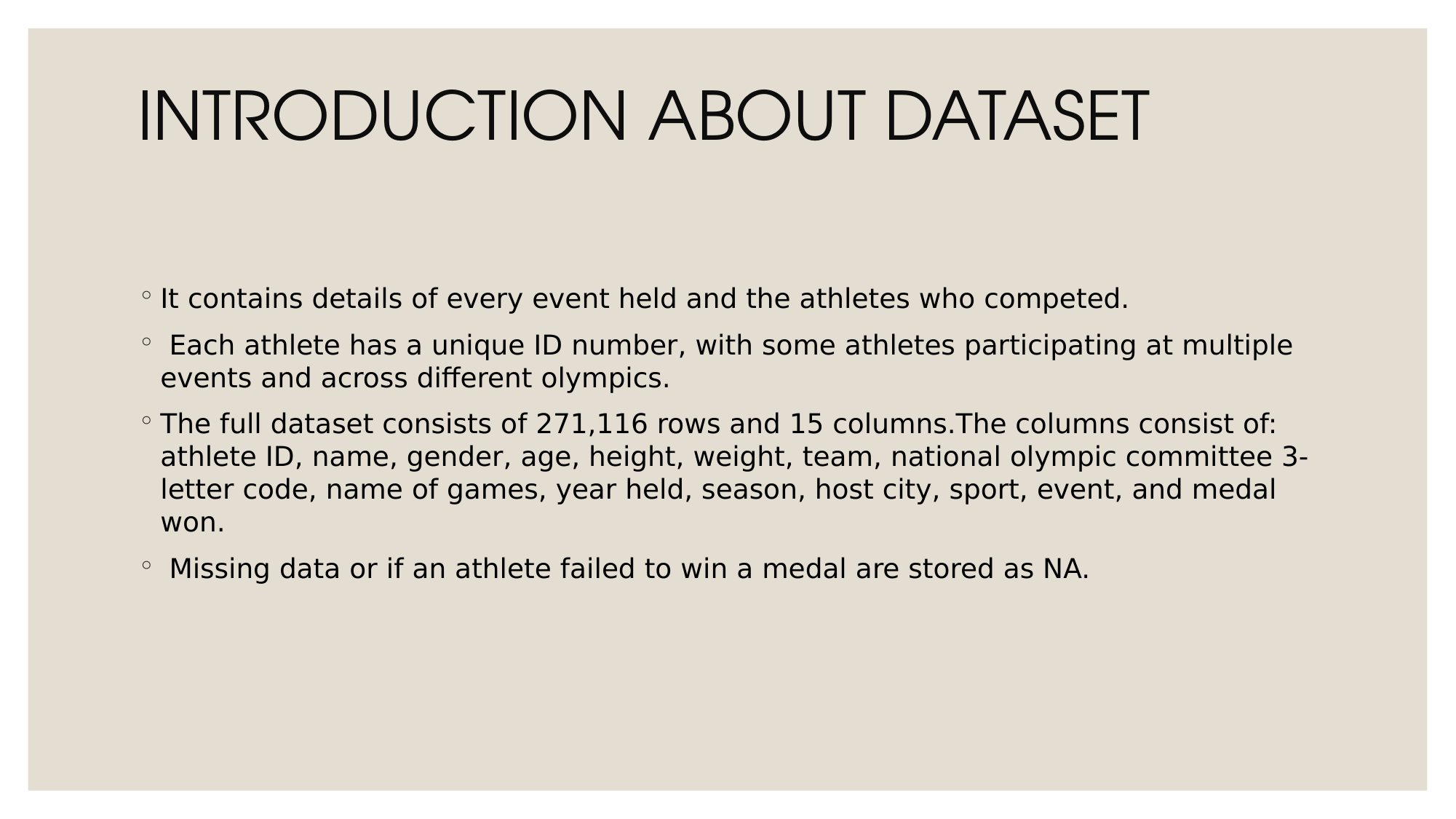

# INTRODUCTION ABOUT DATASET

It contains details of every event held and the athletes who competed.
 Each athlete has a unique ID number, with some athletes participating at multiple events and across different olympics.
The full dataset consists of 271,116 rows and 15 columns.The columns consist of: athlete ID, name, gender, age, height, weight, team, national olympic committee 3-letter code, name of games, year held, season, host city, sport, event, and medal won.
 Missing data or if an athlete failed to win a medal are stored as NA.